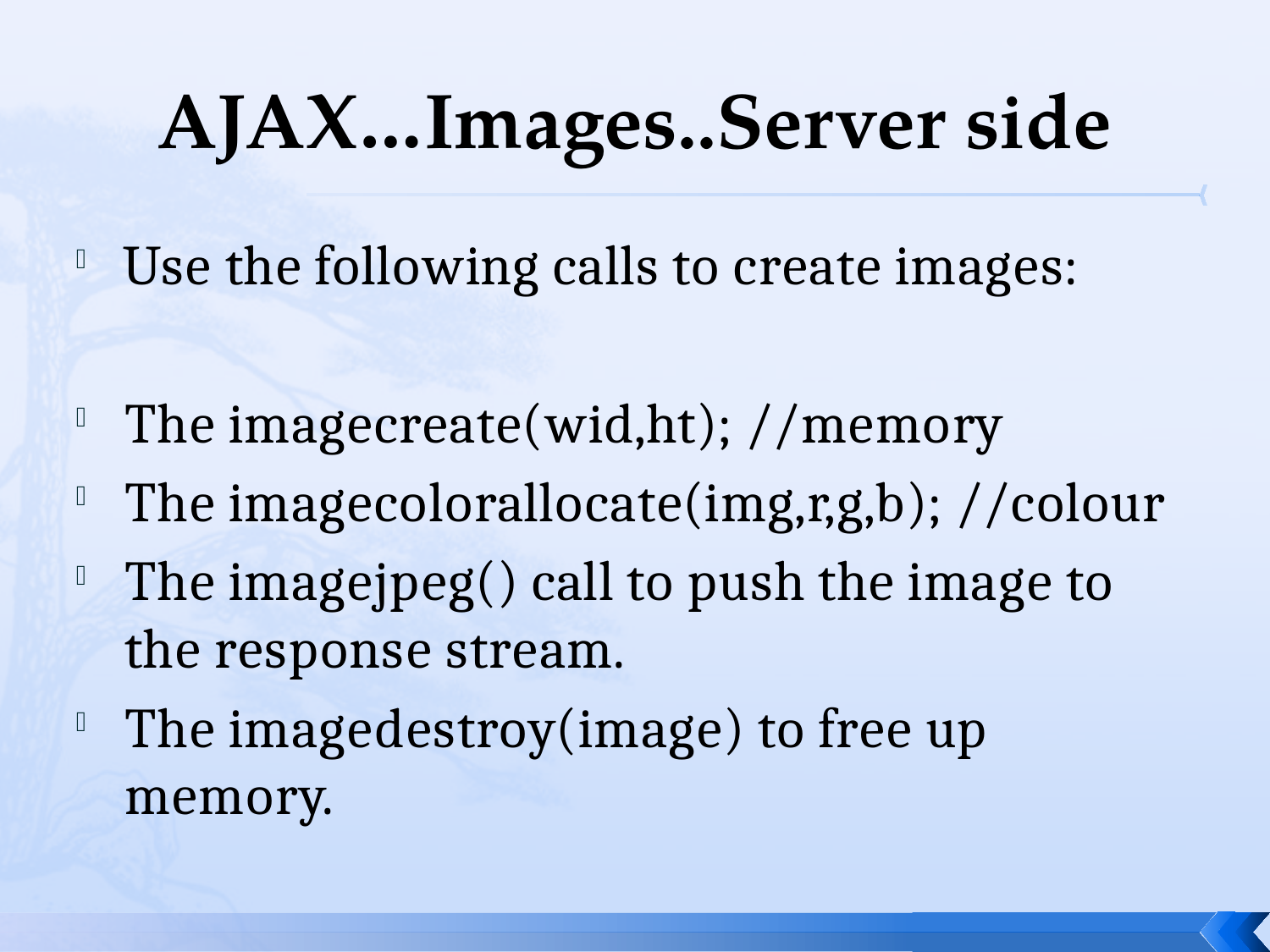

# AJAX…Images..Server side
Use the following calls to create images:

The imagecreate(wid,ht); //memory
The imagecolorallocate(img,r,g,b); //colour
The imagejpeg() call to push the image to the response stream.
The imagedestroy(image) to free up memory.